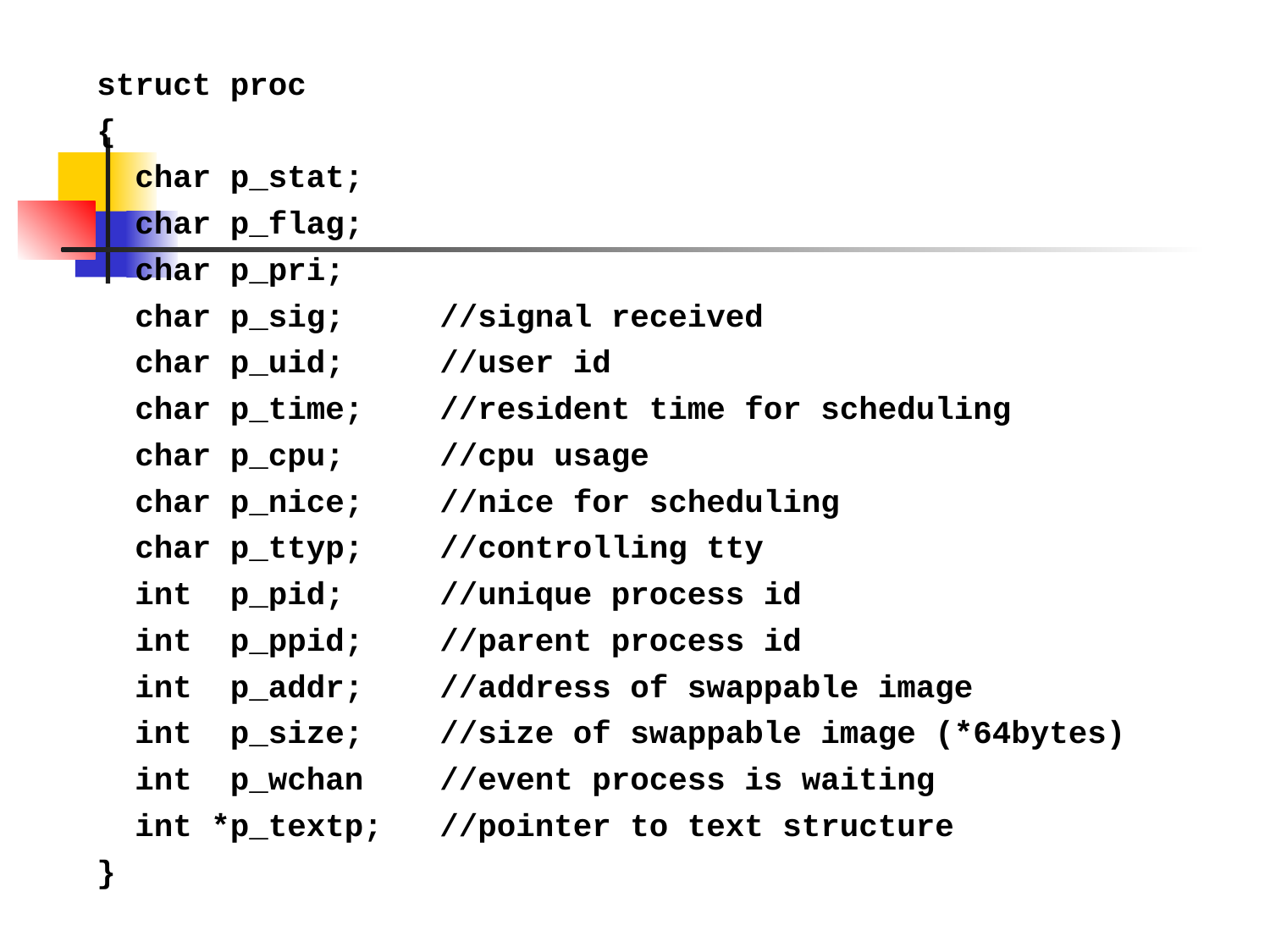

struct proc
{
  char p_stat;
  char p_flag;
  char p_pri;
  char p_sig;     //signal received
  char p_uid;     //user id
  char p_time;    //resident time for scheduling
  char p_cpu;     //cpu usage
  char p_nice;    //nice for scheduling
  char p_ttyp;    //controlling tty
  int  p_pid;     //unique process id
  int  p_ppid;    //parent process id
  int  p_addr;    //address of swappable image
  int  p_size;    //size of swappable image (*64bytes)
  int  p_wchan    //event process is waiting
  int *p_textp;   //pointer to text structure
}